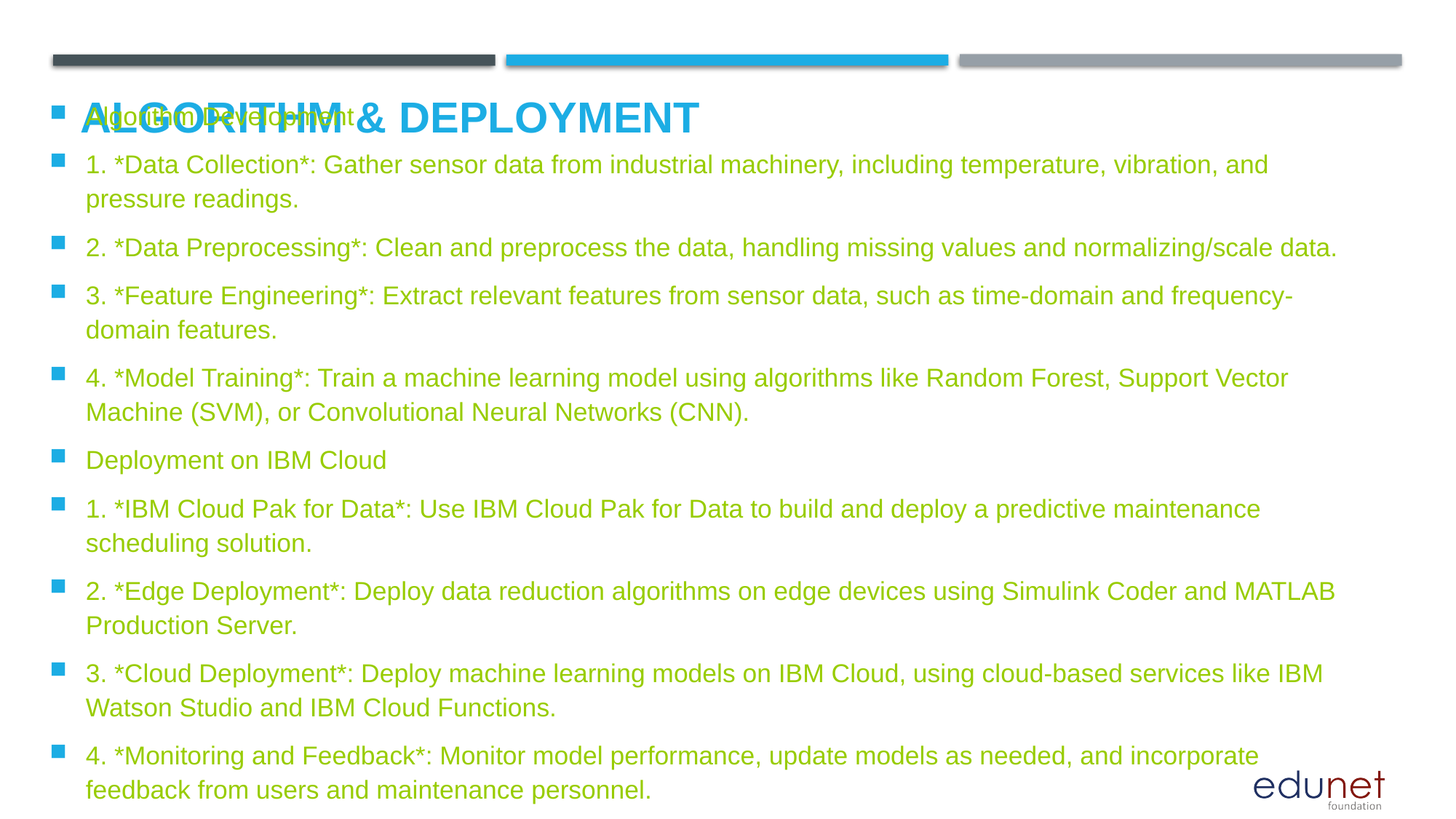

# Algorithm & Deployment
Algorithm Development
1. *Data Collection*: Gather sensor data from industrial machinery, including temperature, vibration, and pressure readings.
2. *Data Preprocessing*: Clean and preprocess the data, handling missing values and normalizing/scale data.
3. *Feature Engineering*: Extract relevant features from sensor data, such as time-domain and frequency-domain features.
4. *Model Training*: Train a machine learning model using algorithms like Random Forest, Support Vector Machine (SVM), or Convolutional Neural Networks (CNN).
Deployment on IBM Cloud
1. *IBM Cloud Pak for Data*: Use IBM Cloud Pak for Data to build and deploy a predictive maintenance scheduling solution.
2. *Edge Deployment*: Deploy data reduction algorithms on edge devices using Simulink Coder and MATLAB Production Server.
3. *Cloud Deployment*: Deploy machine learning models on IBM Cloud, using cloud-based services like IBM Watson Studio and IBM Cloud Functions.
4. *Monitoring and Feedback*: Monitor model performance, update models as needed, and incorporate feedback from users and maintenance personnel.